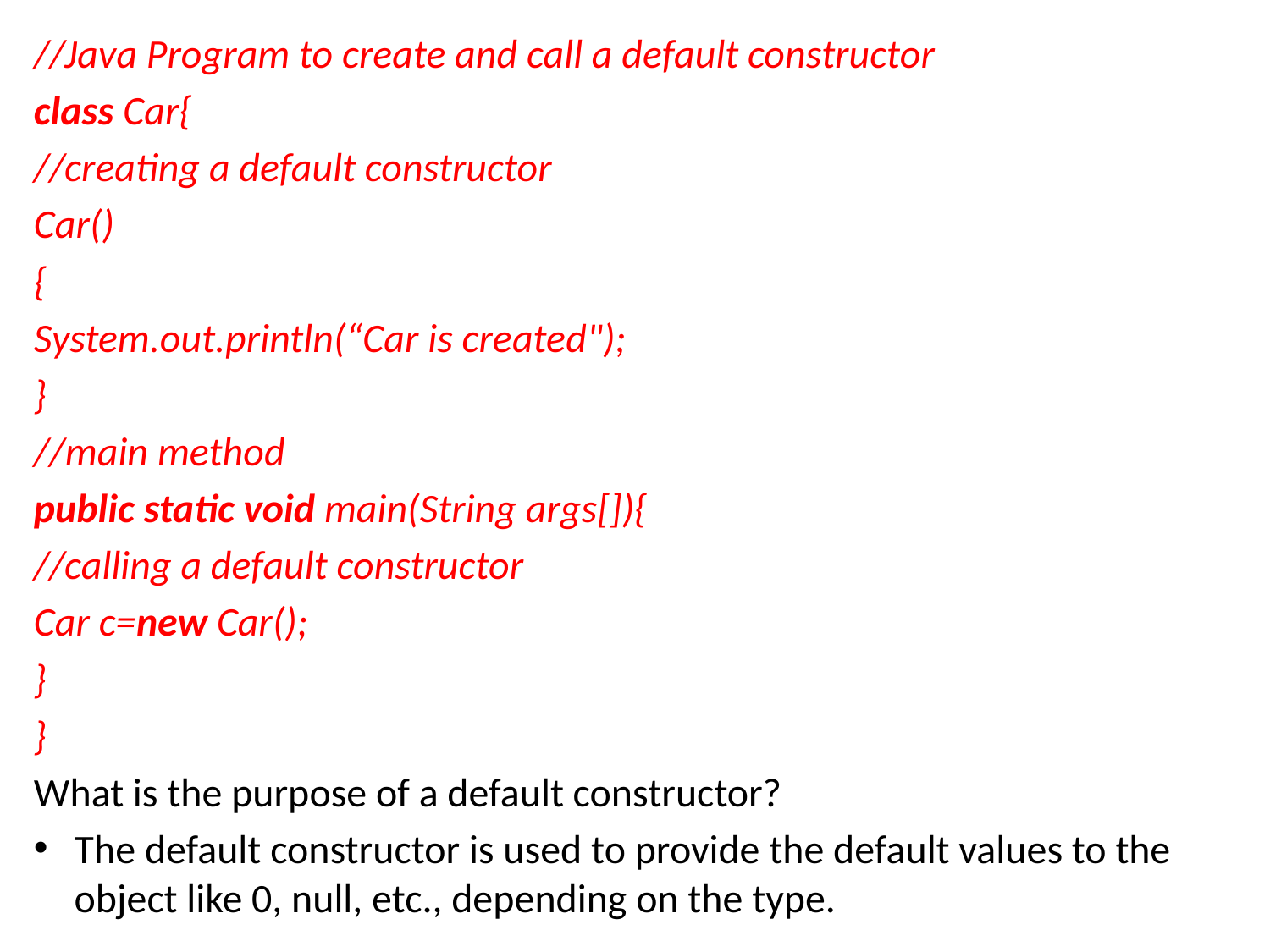

//Java Program to create and call a default constructor
class Car{
//creating a default constructor
Car()
{
System.out.println(“Car is created");
}
//main method
public static void main(String args[]){
//calling a default constructor
Car c=new Car();
}
}
What is the purpose of a default constructor?
The default constructor is used to provide the default values to the object like 0, null, etc., depending on the type.